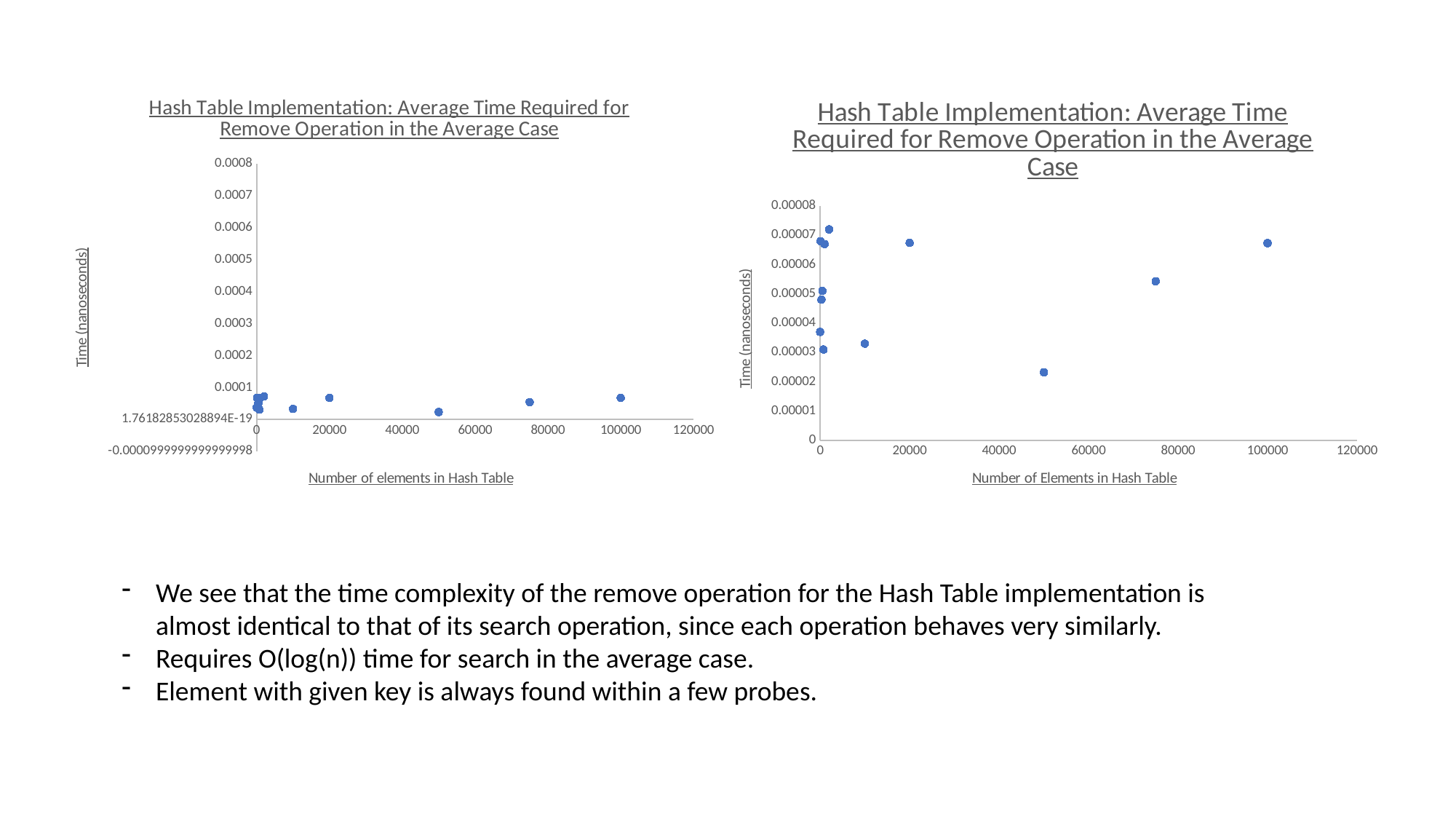

### Chart: Hash Table Implementation: Average Time Required for Remove Operation in the Average Case

| Category |  |
|---|---|

### Chart: Hash Table Implementation: Average Time Required for Remove Operation in the Average Case

| Category |  |
|---|---|
We see that the time complexity of the remove operation for the Hash Table implementation is almost identical to that of its search operation, since each operation behaves very similarly.
Requires O(log(n)) time for search in the average case.
Element with given key is always found within a few probes.